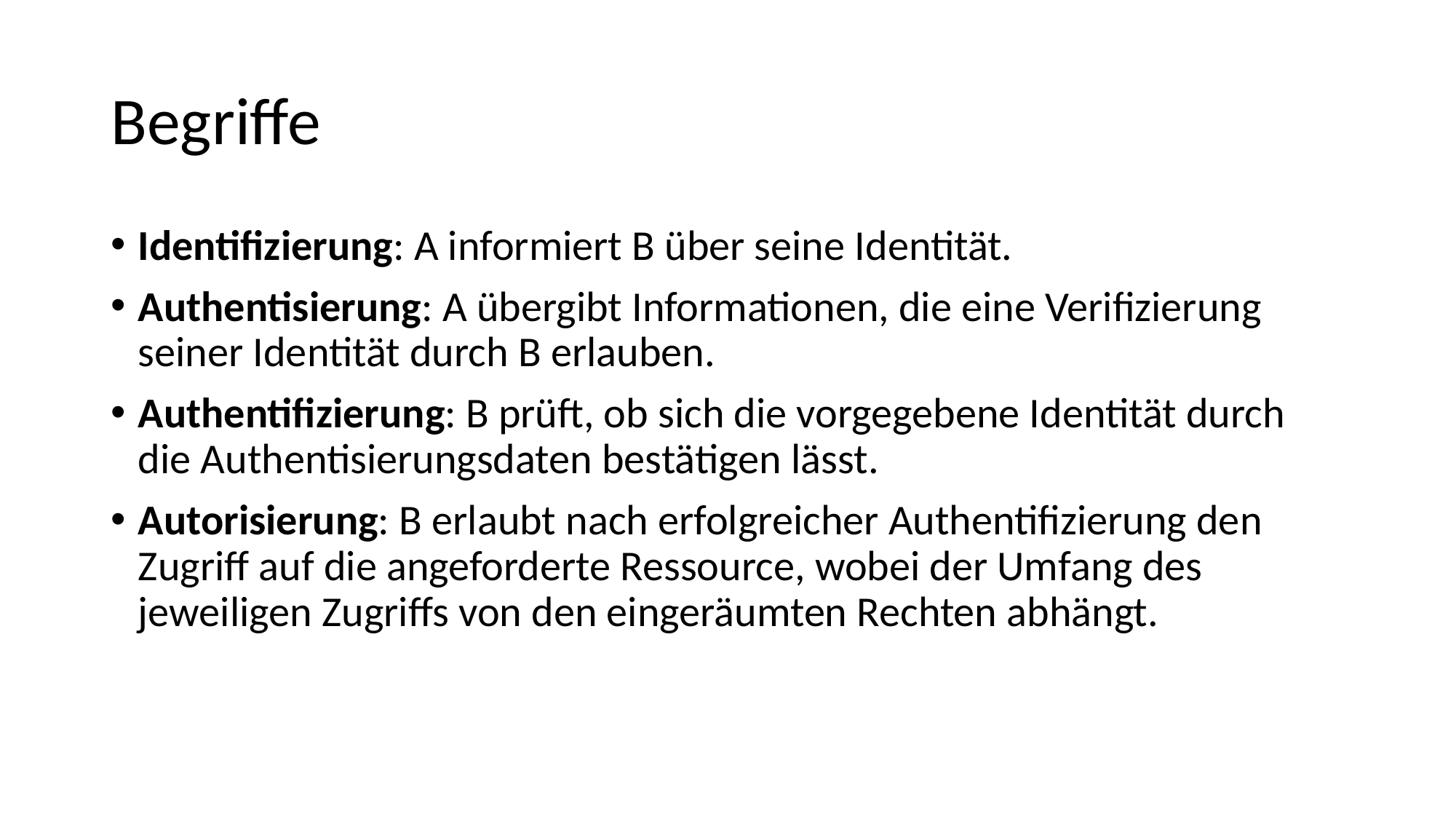

# Begriffe
Identifizierung: A informiert B über seine Identität.
Authentisierung: A übergibt Informationen, die eine Verifizierung seiner Identität durch B erlauben.
Authentifizierung: B prüft, ob sich die vorgegebene Identität durch die Authentisierungsdaten bestätigen lässt.
Autorisierung: B erlaubt nach erfolgreicher Authentifizierung den Zugriff auf die angeforderte Ressource, wobei der Umfang des jeweiligen Zugriffs von den eingeräumten Rechten abhängt.